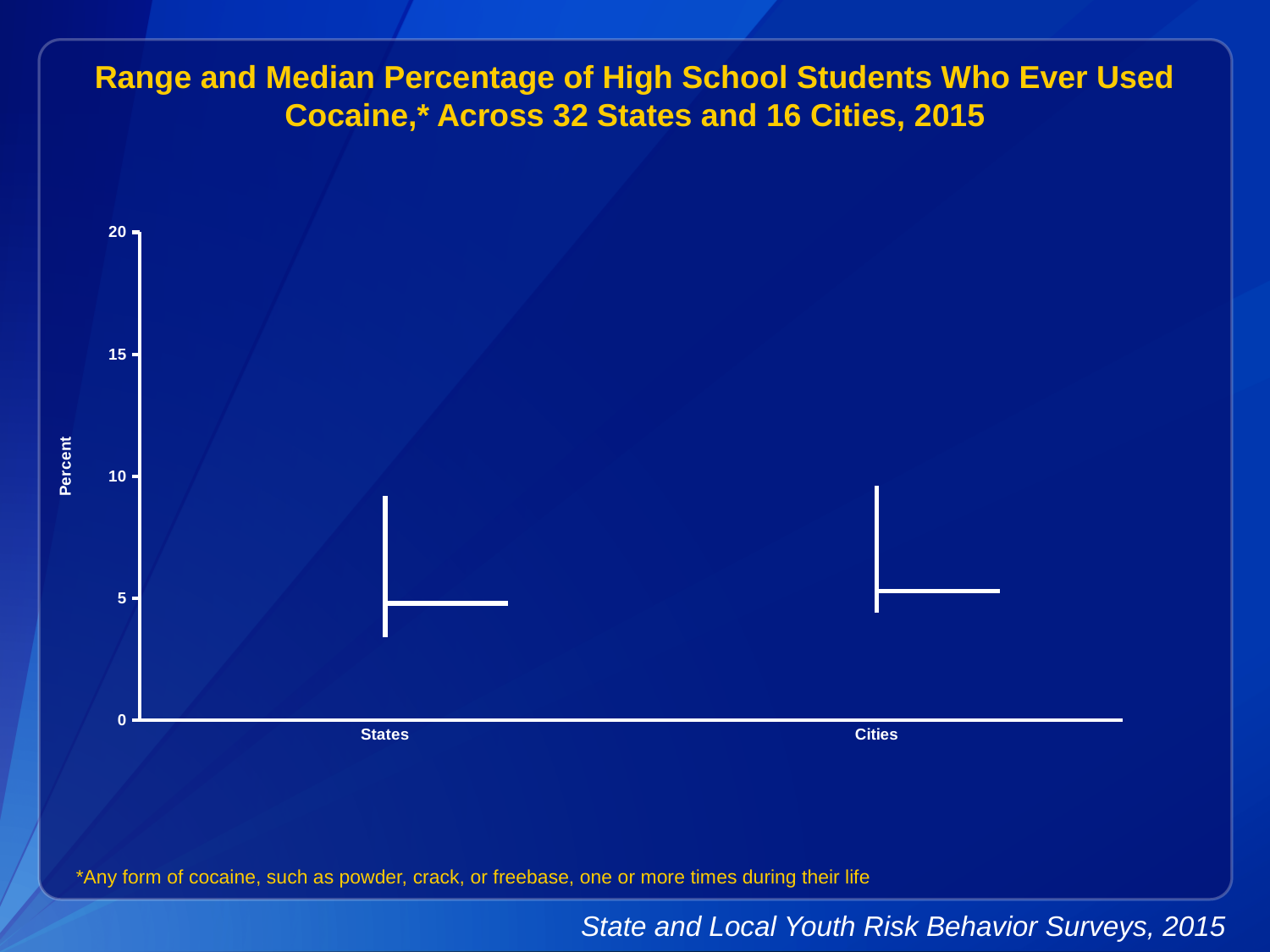

Range and Median Percentage of High School Students Who Ever Used Cocaine,* Across 32 States and 16 Cities, 2015

[unsupported chart]

*Any form of cocaine, such as powder, crack, or freebase, one or more times during their life
State and Local Youth Risk Behavior Surveys, 2015